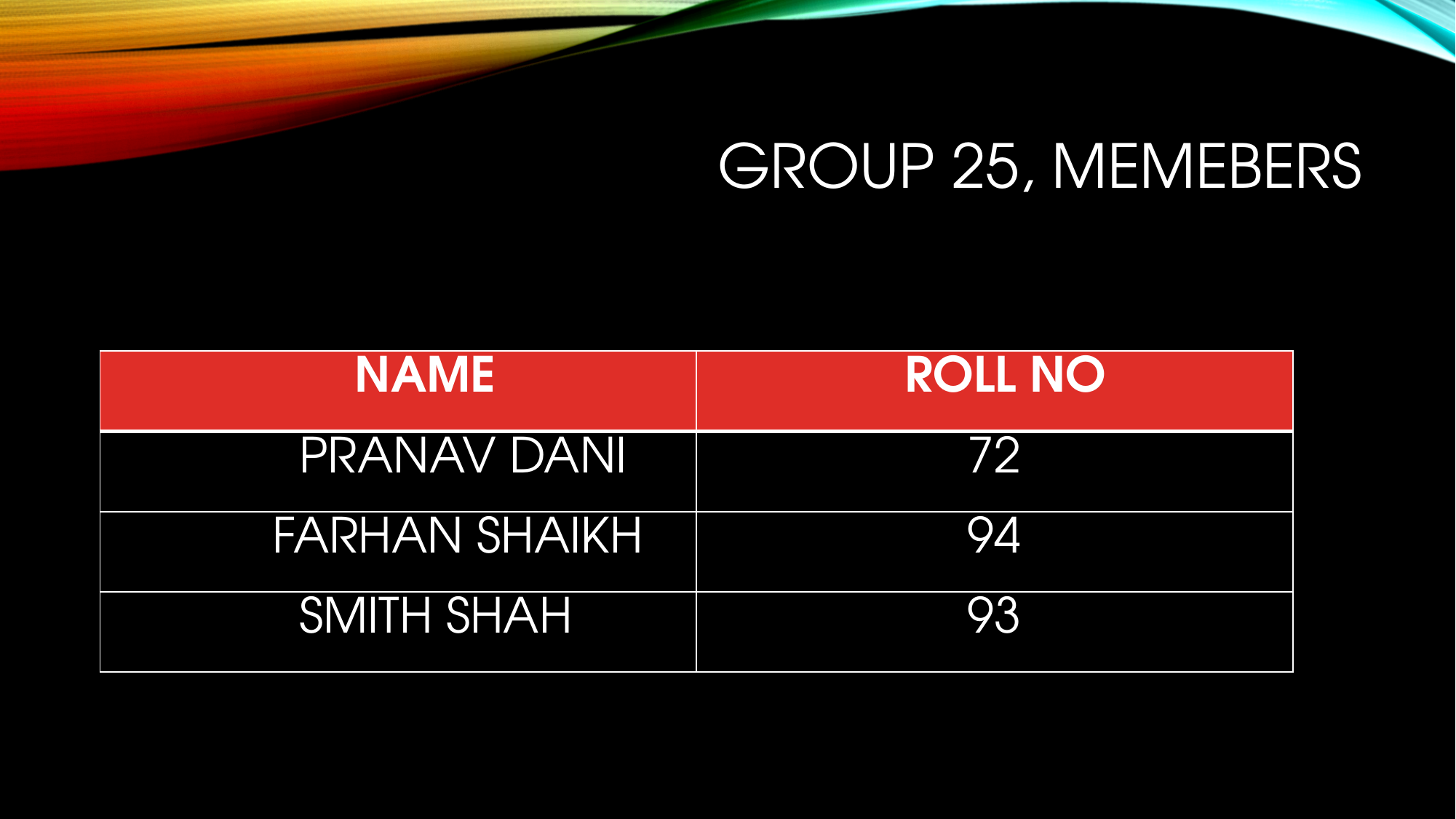

# GROUP 25, memebers
| NAME | ROLL NO |
| --- | --- |
| PRANAV DANI | 72 |
| FARHAN SHAIKH | 94 |
| SMITH SHAH | 93 |